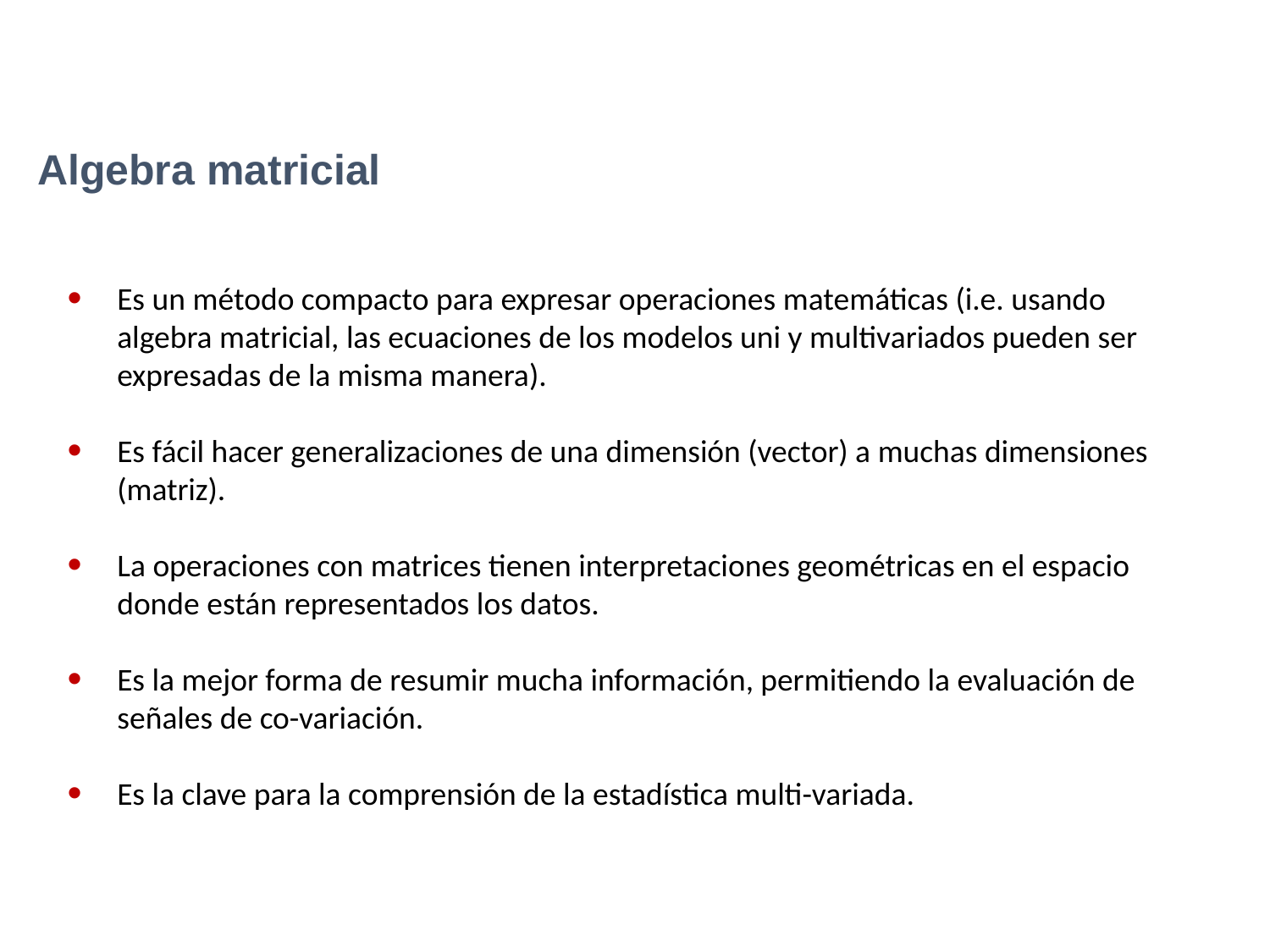

Algebra matricial
Es un método compacto para expresar operaciones matemáticas (i.e. usando algebra matricial, las ecuaciones de los modelos uni y multivariados pueden ser expresadas de la misma manera).

Es fácil hacer generalizaciones de una dimensión (vector) a muchas dimensiones (matriz).

La operaciones con matrices tienen interpretaciones geométricas en el espacio donde están representados los datos.

Es la mejor forma de resumir mucha información, permitiendo la evaluación de señales de co-variación.

Es la clave para la comprensión de la estadística multi-variada.